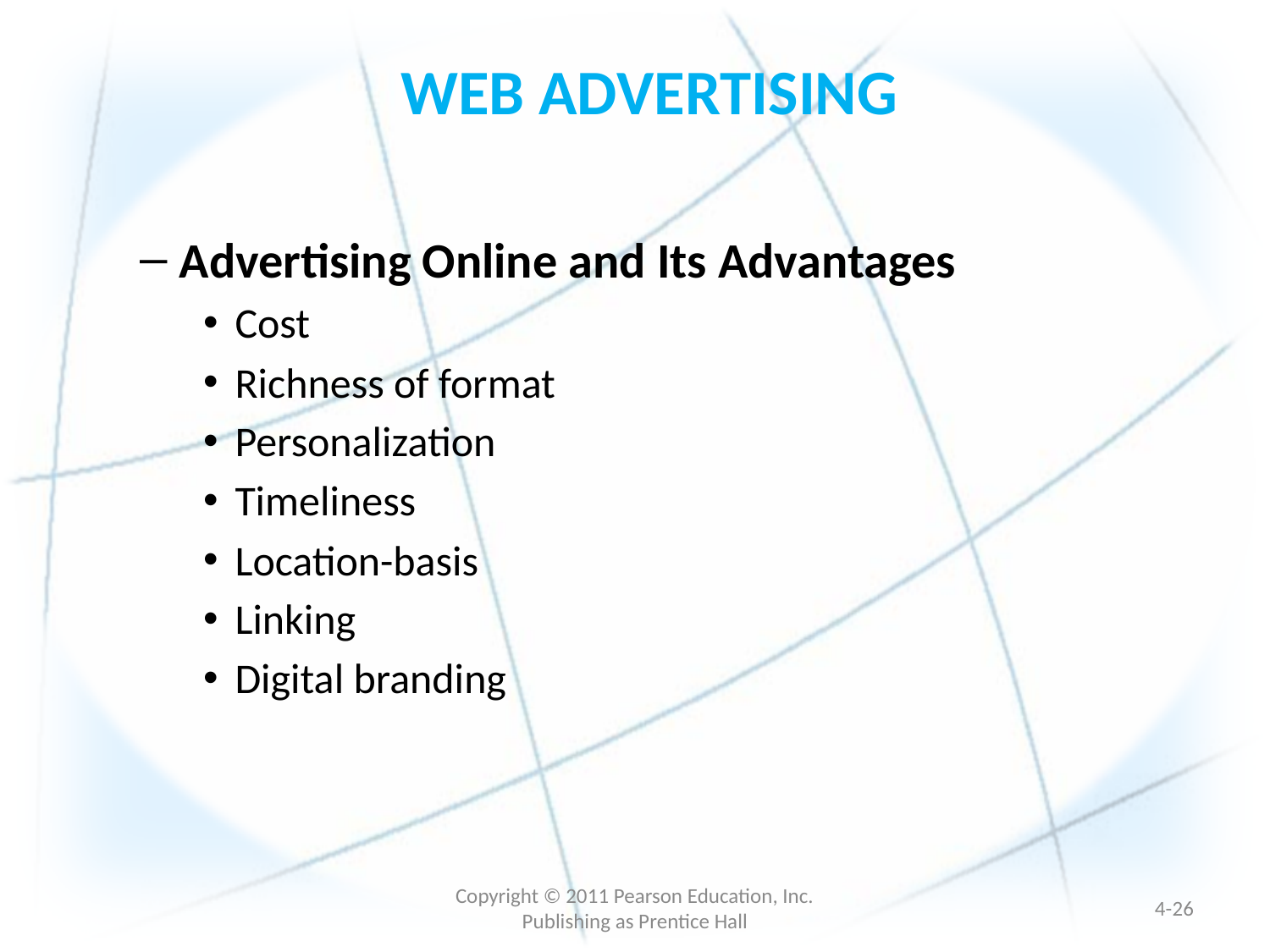

# WEB ADVERTISING
Advertising Online and Its Advantages
Cost
Richness of format
Personalization
Timeliness
Location-basis
Linking
Digital branding
Copyright © 2011 Pearson Education, Inc. Publishing as Prentice Hall
4-26